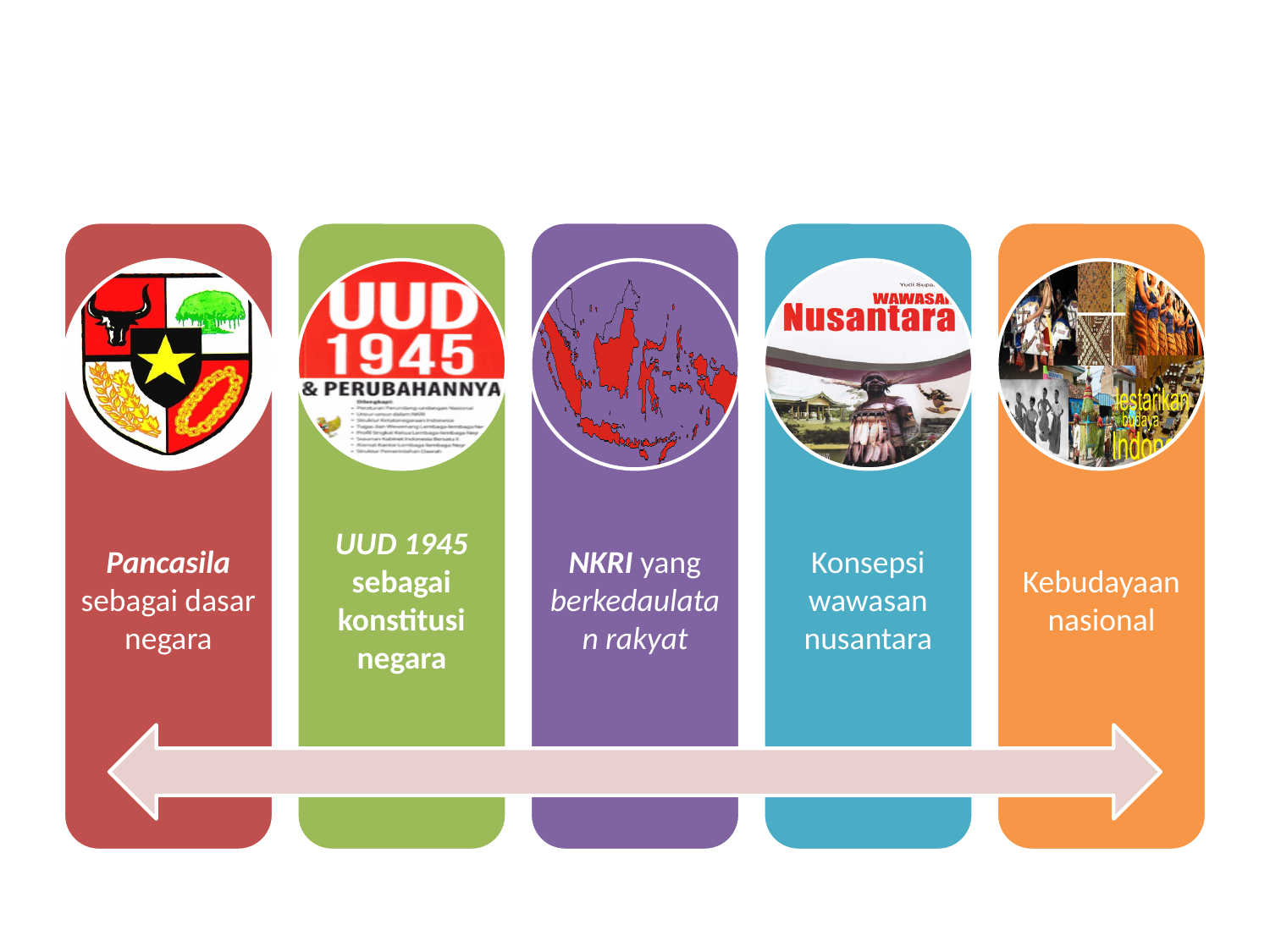

Pancasila sebagai dasar negara
UUD 1945 sebagai konstitusi negara
Kebudayaan nasional
Konsepsi wawasan nusantara
NKRI yang berkedaulatan rakyat